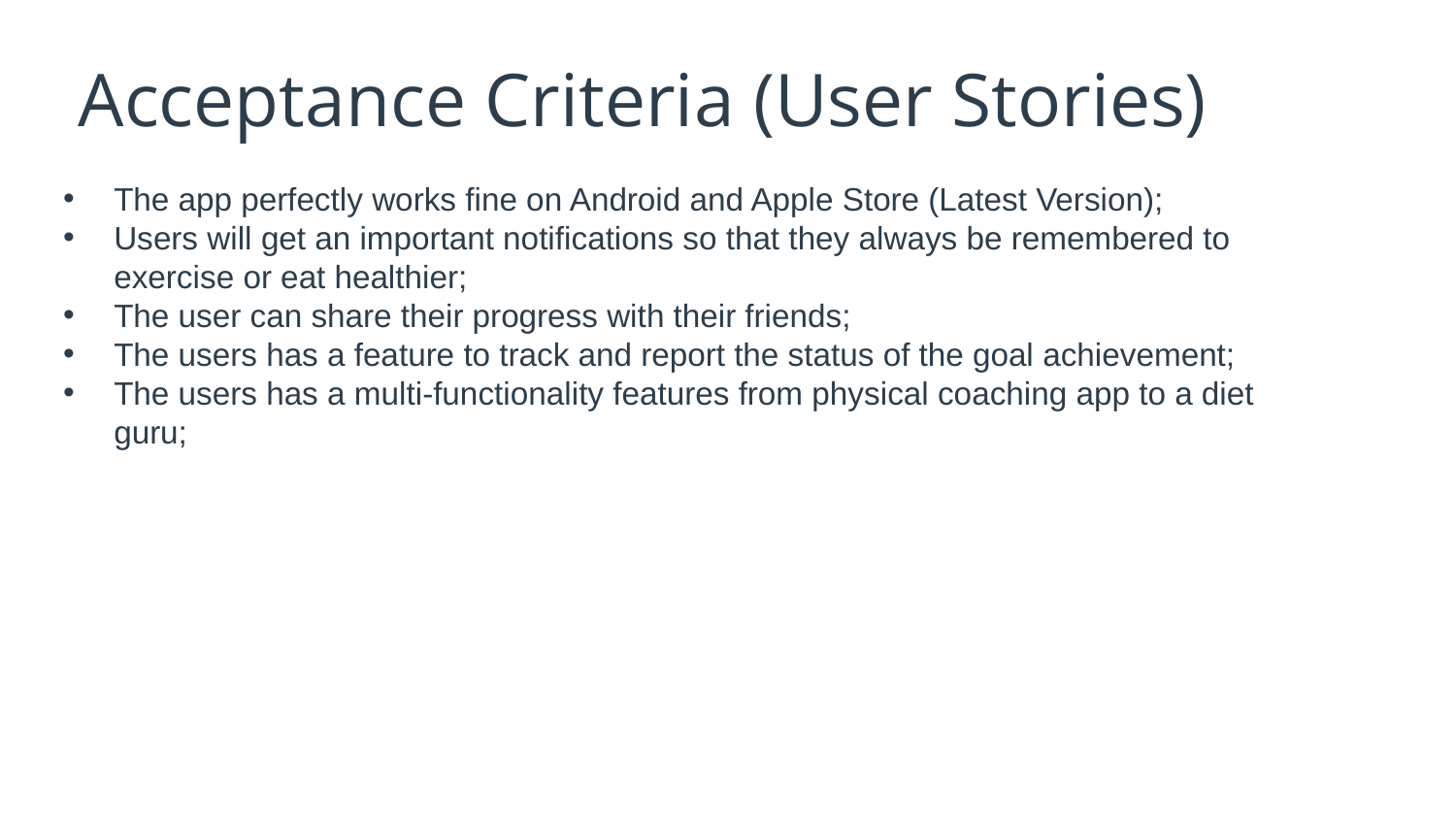

The app perfectly works fine on Android and Apple Store (Latest Version);
Users will get an important notifications so that they always be remembered to exercise or eat healthier;
The user can share their progress with their friends;
The users has a feature to track and report the status of the goal achievement;
The users has a multi-functionality features from physical coaching app to a diet guru;
# Acceptance Criteria (User Stories)